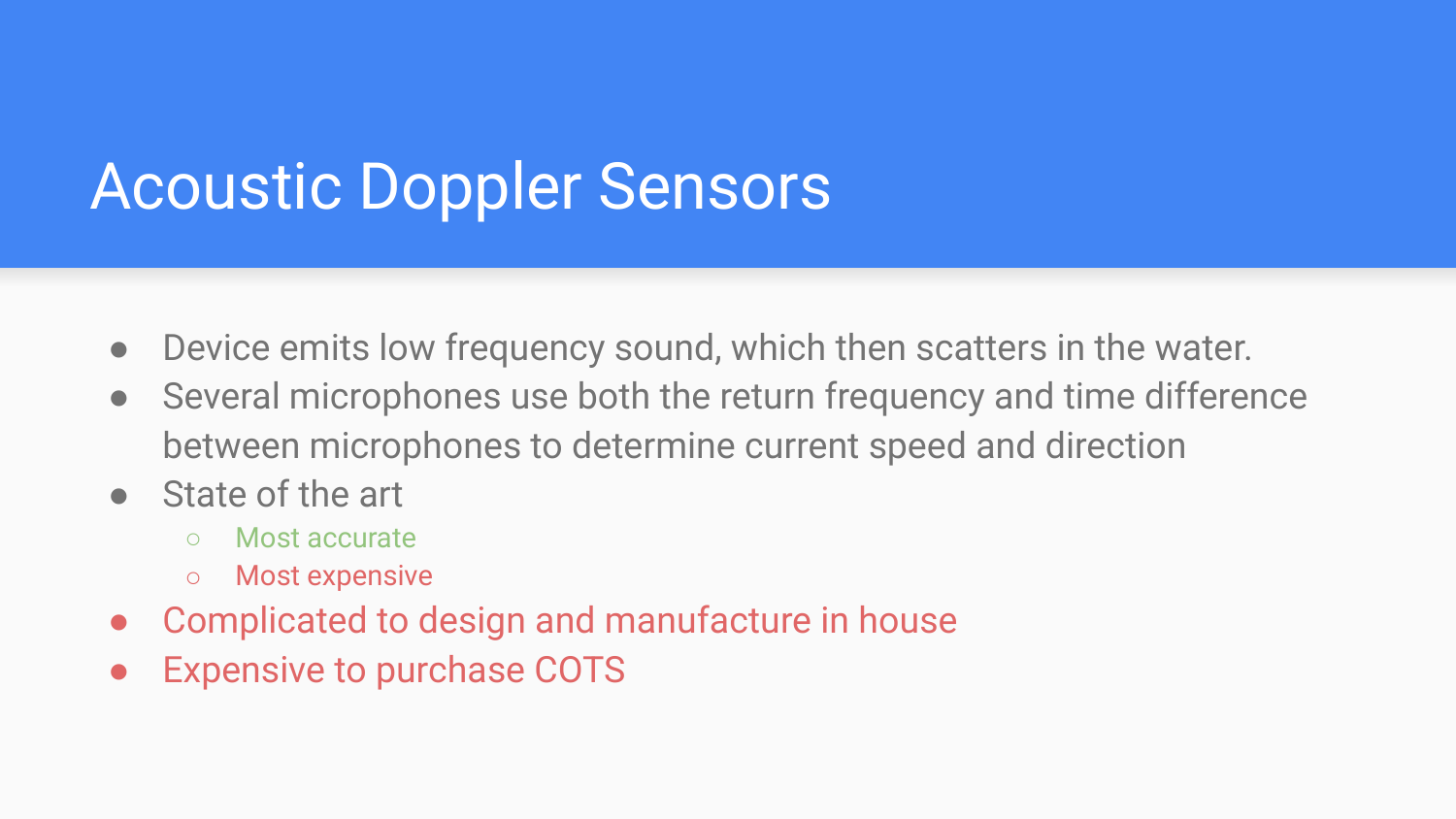

# Acoustic Doppler Sensors
Device emits low frequency sound, which then scatters in the water.
Several microphones use both the return frequency and time difference between microphones to determine current speed and direction
State of the art
Most accurate
Most expensive
Complicated to design and manufacture in house
Expensive to purchase COTS